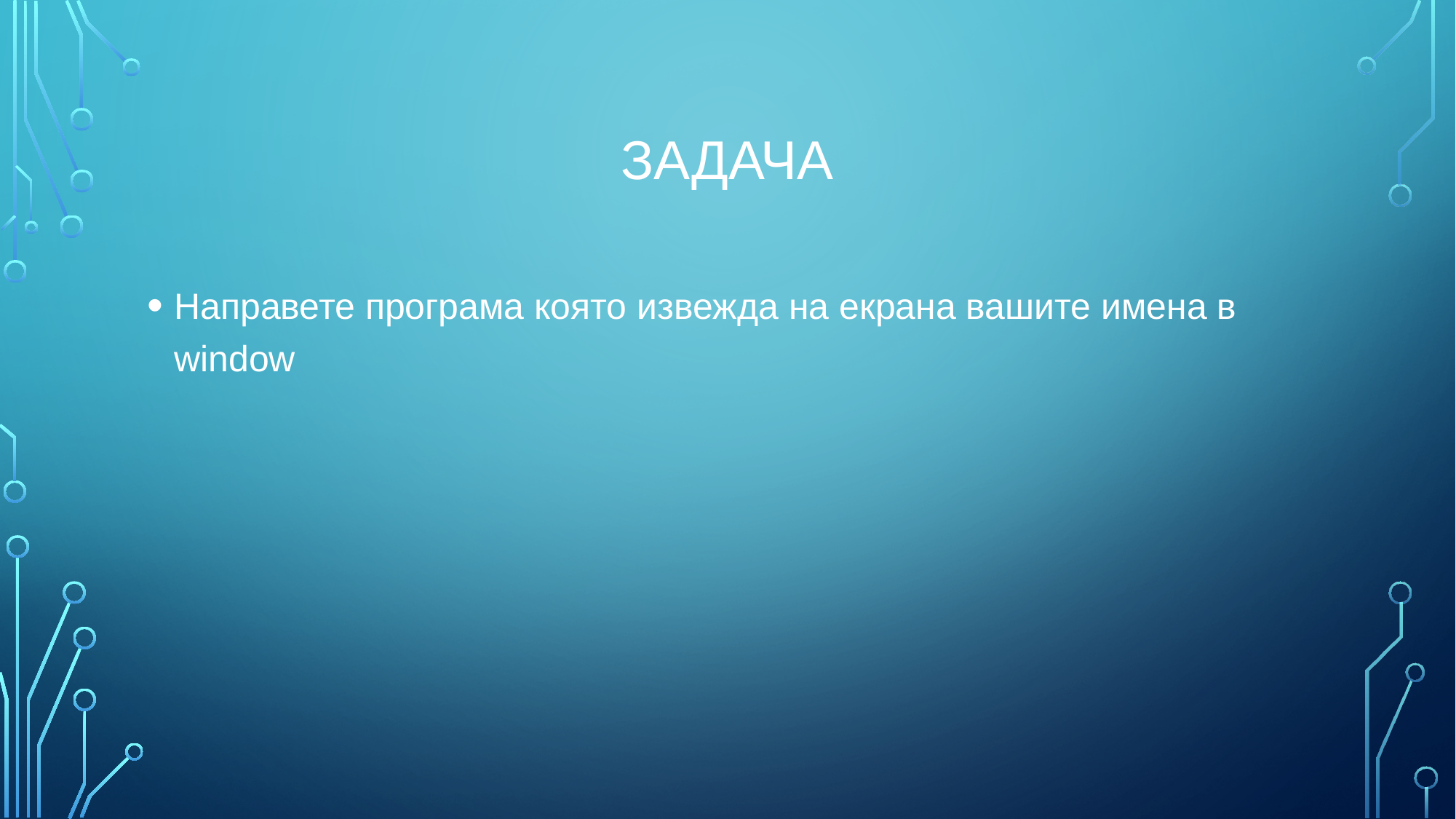

# Задача
Направете програма която извежда на екрана вашите имена в window